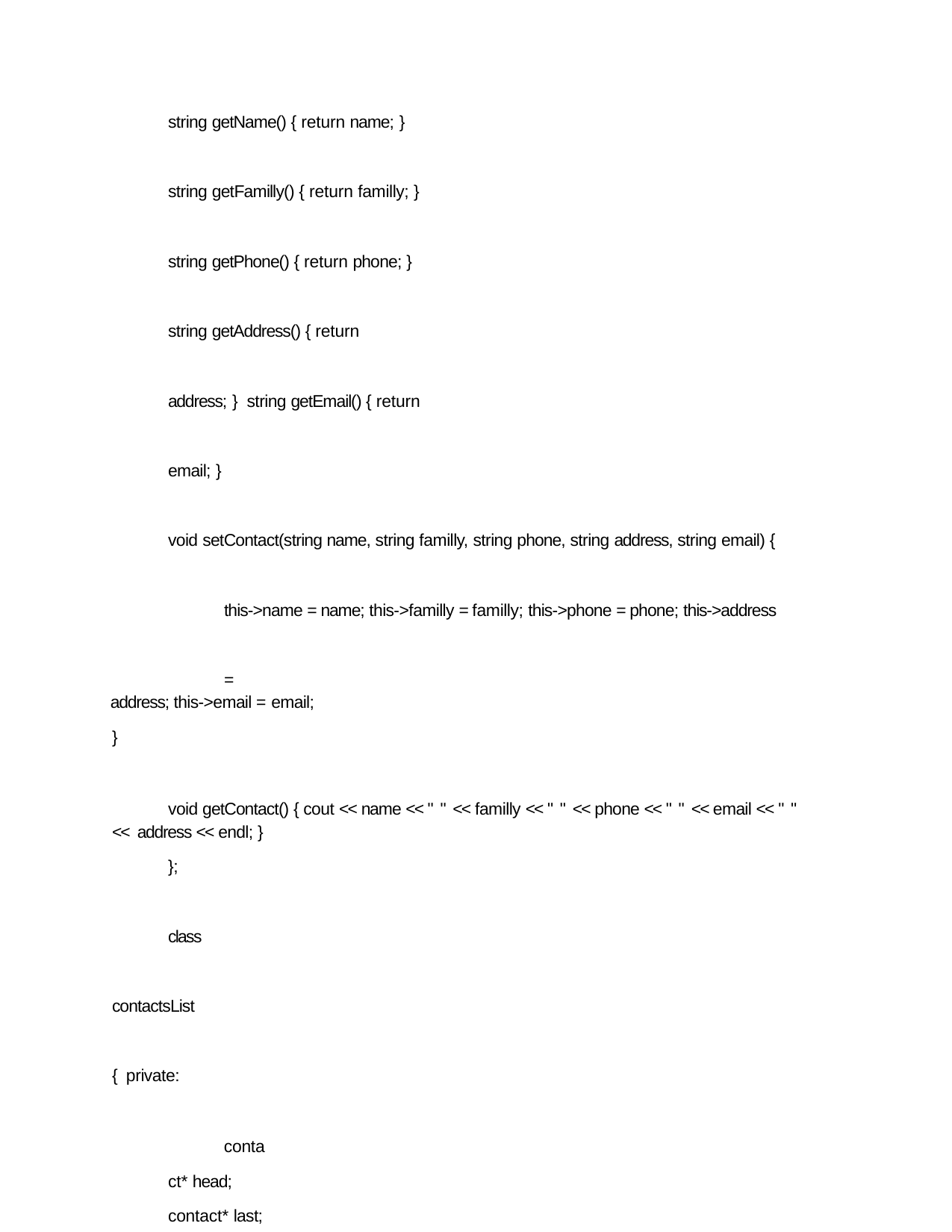

string getName() { return name; }
string getFamilly() { return familly; }  string getPhone() { return phone; }  string getAddress() { return address; }  string getEmail() { return email; }
void setContact(string name, string familly, string phone, string address, string email) {  this->name = name; this->familly = familly; this->phone = phone; this->address =
address; this->email = email;
}

void getContact() { cout << name << " " << familly << " " << phone << " " << email << " " <<  address << endl; }
};
class contactsList {  private:

contact* head;  contact* last;  int size;

public: